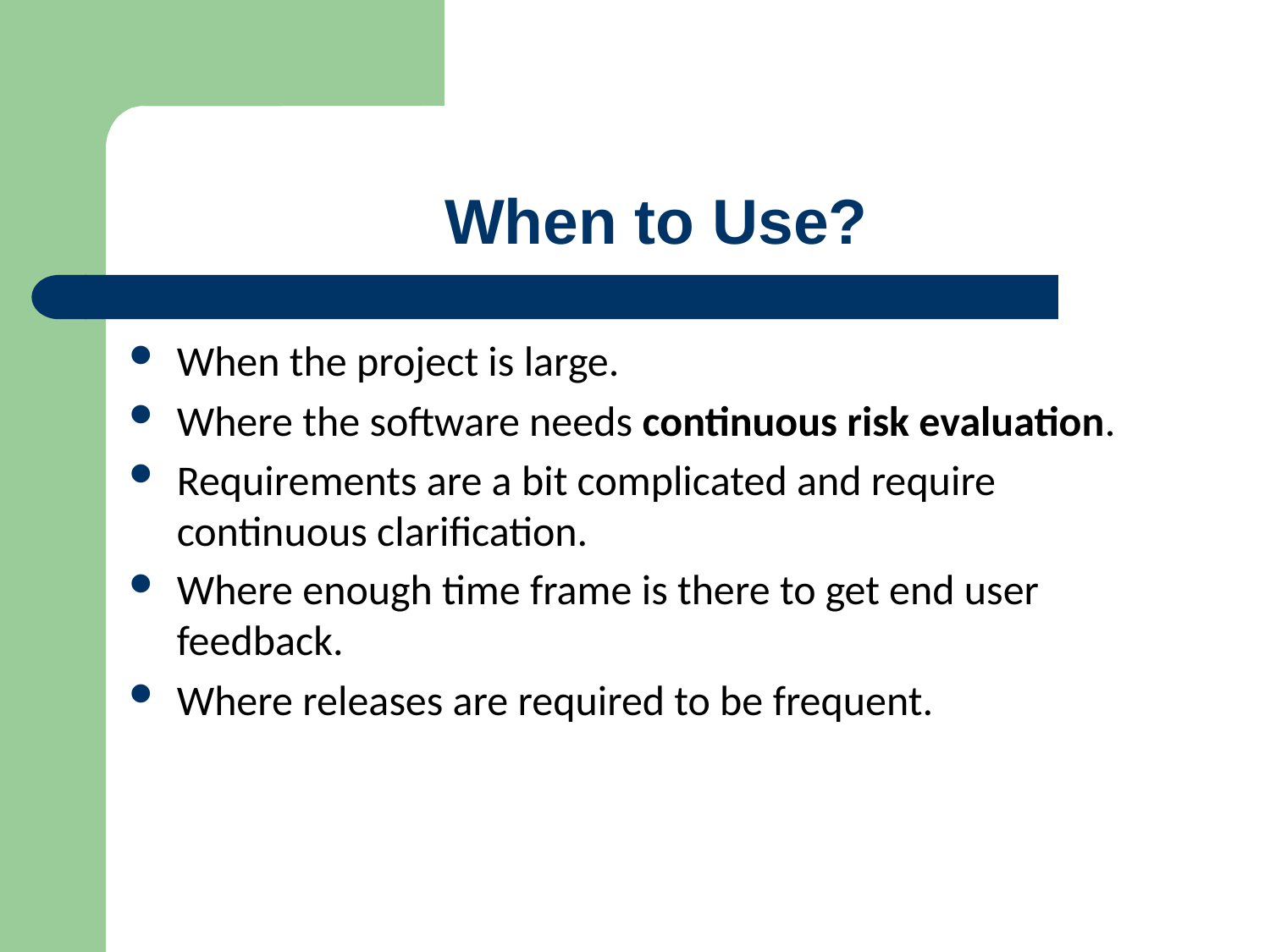

# When to Use?
When the project is large.
Where the software needs continuous risk evaluation.
Requirements are a bit complicated and require continuous clarification.
Where enough time frame is there to get end user feedback.
Where releases are required to be frequent.